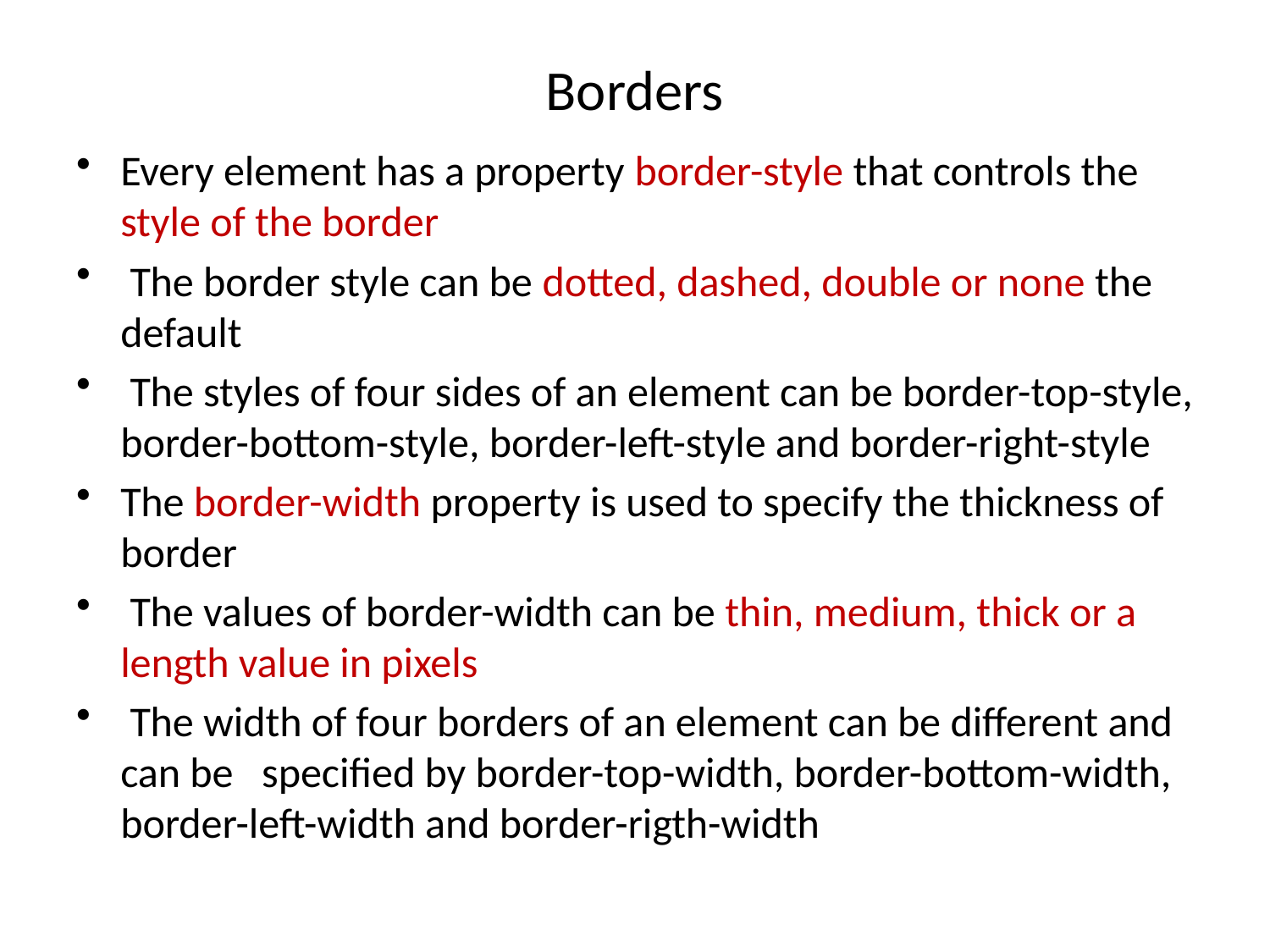

# Borders
Every element has a property border-style that controls the style of the border
 The border style can be dotted, dashed, double or none the default
 The styles of four sides of an element can be border-top-style, border-bottom-style, border-left-style and border-right-style
The border-width property is used to specify the thickness of  border
 The values of border-width can be thin, medium, thick or a length value in pixels
 The width of four borders of an element can be different and can be   specified by border-top-width, border-bottom-width, border-left-width and border-rigth-width